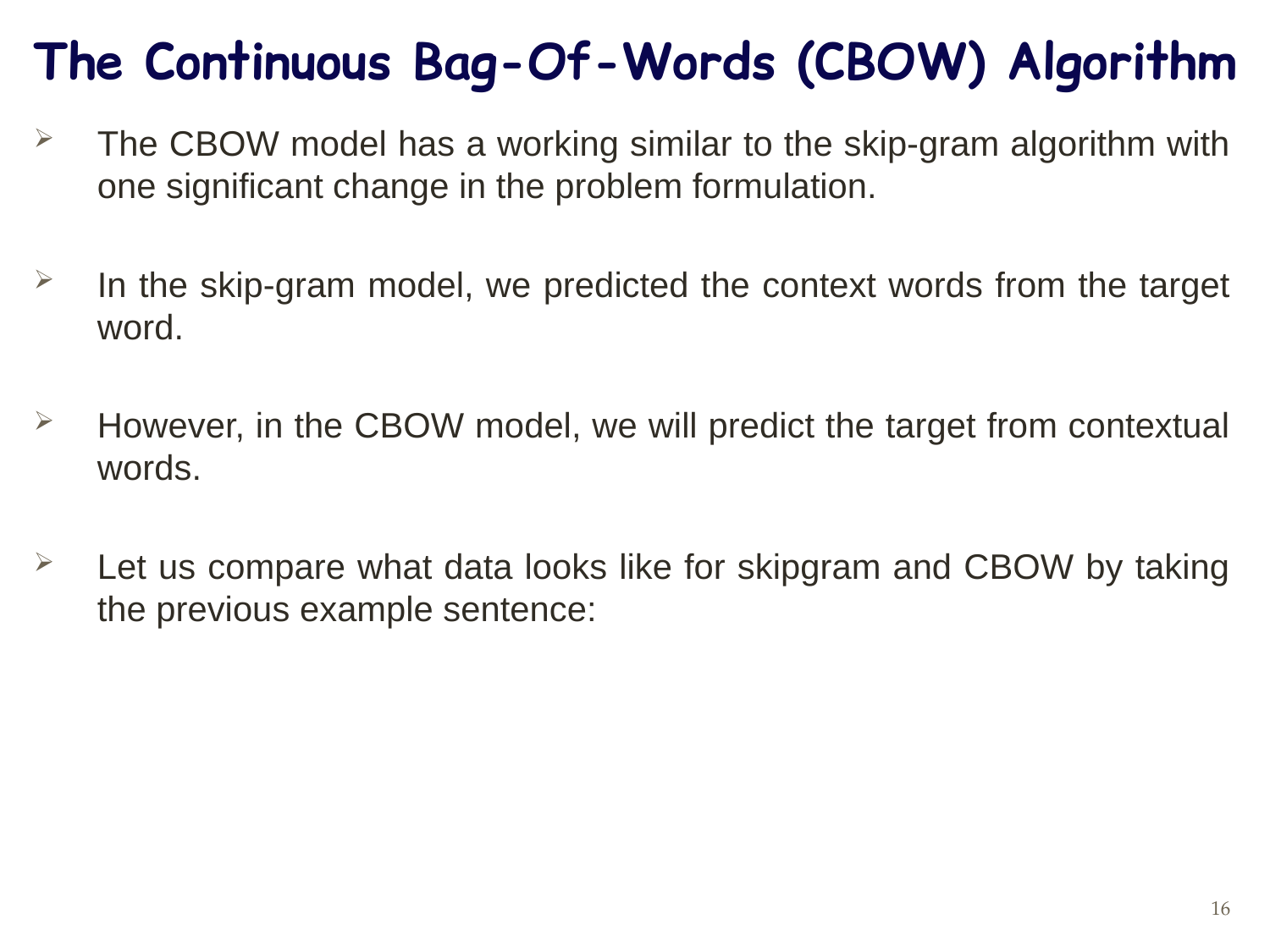

# The Continuous Bag-Of-Words (CBOW) Algorithm
The CBOW model has a working similar to the skip-gram algorithm with one significant change in the problem formulation.
In the skip-gram model, we predicted the context words from the target word.
However, in the CBOW model, we will predict the target from contextual words.
Let us compare what data looks like for skipgram and CBOW by taking the previous example sentence:

16